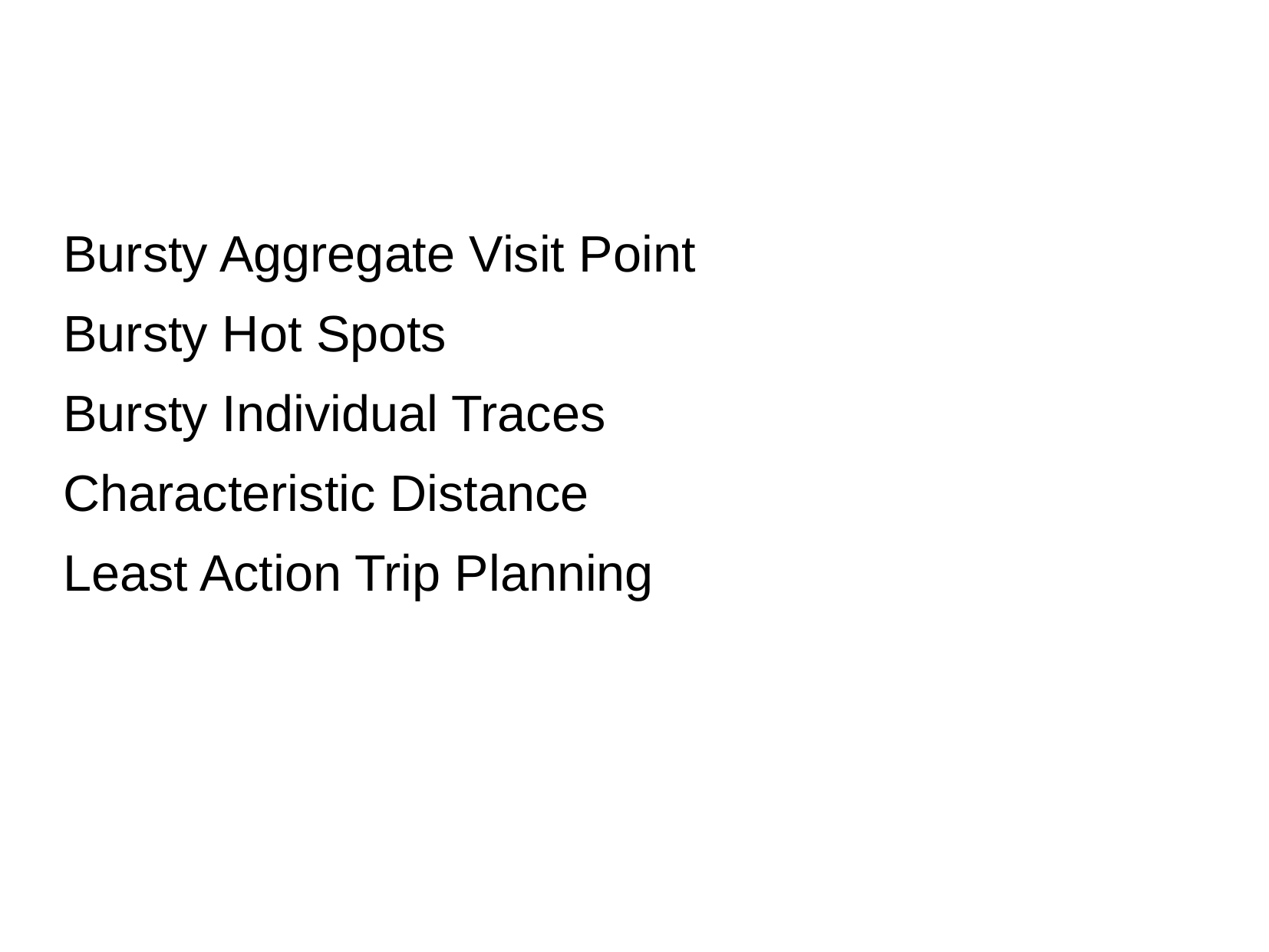

#
Bursty Aggregate Visit Point
Bursty Hot Spots
Bursty Individual Traces
Characteristic Distance
Least Action Trip Planning